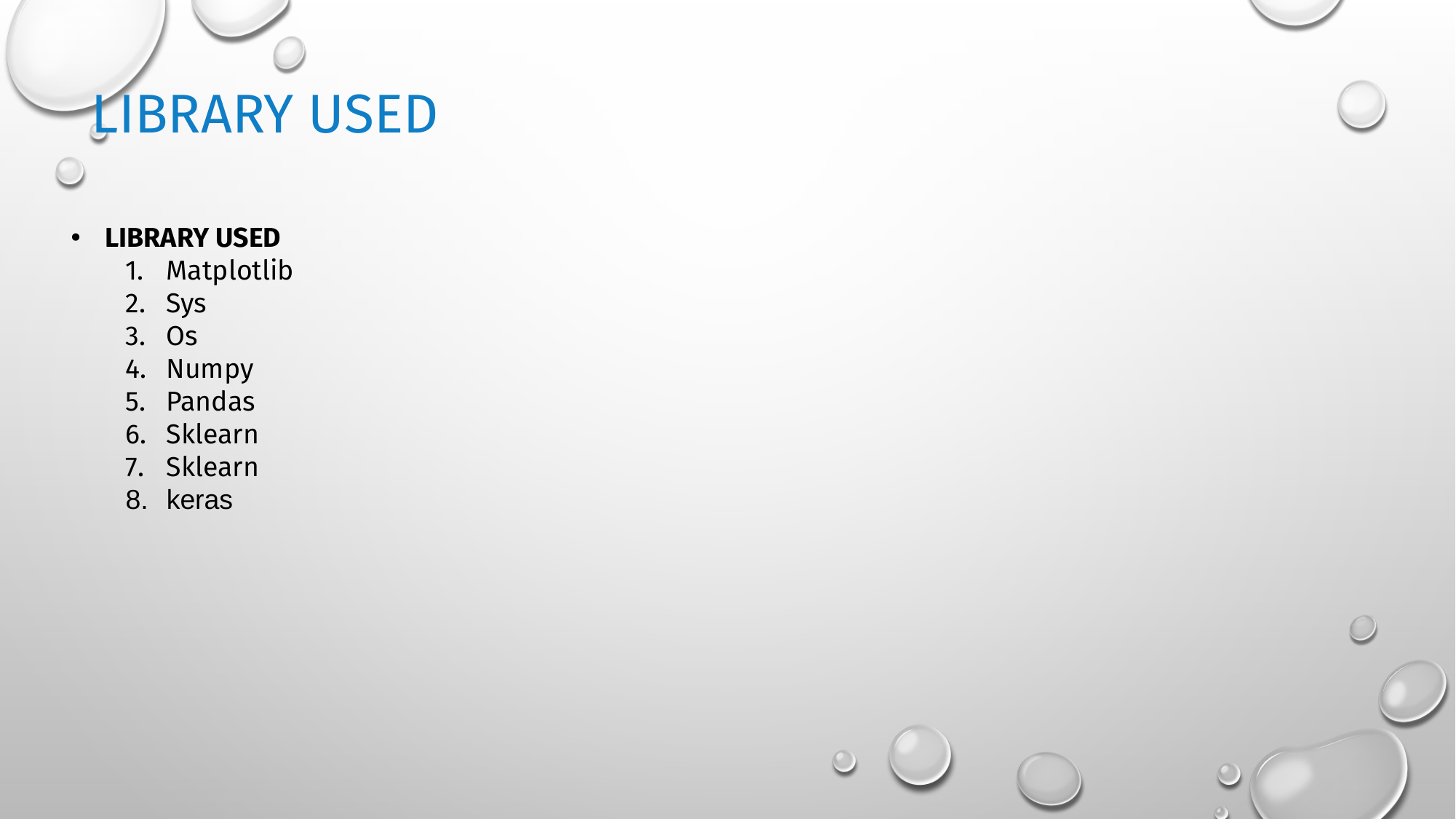

LIBRARY USED
LIBRARY USED
Matplotlib
Sys
Os
Numpy
Pandas
Sklearn
Sklearn
keras